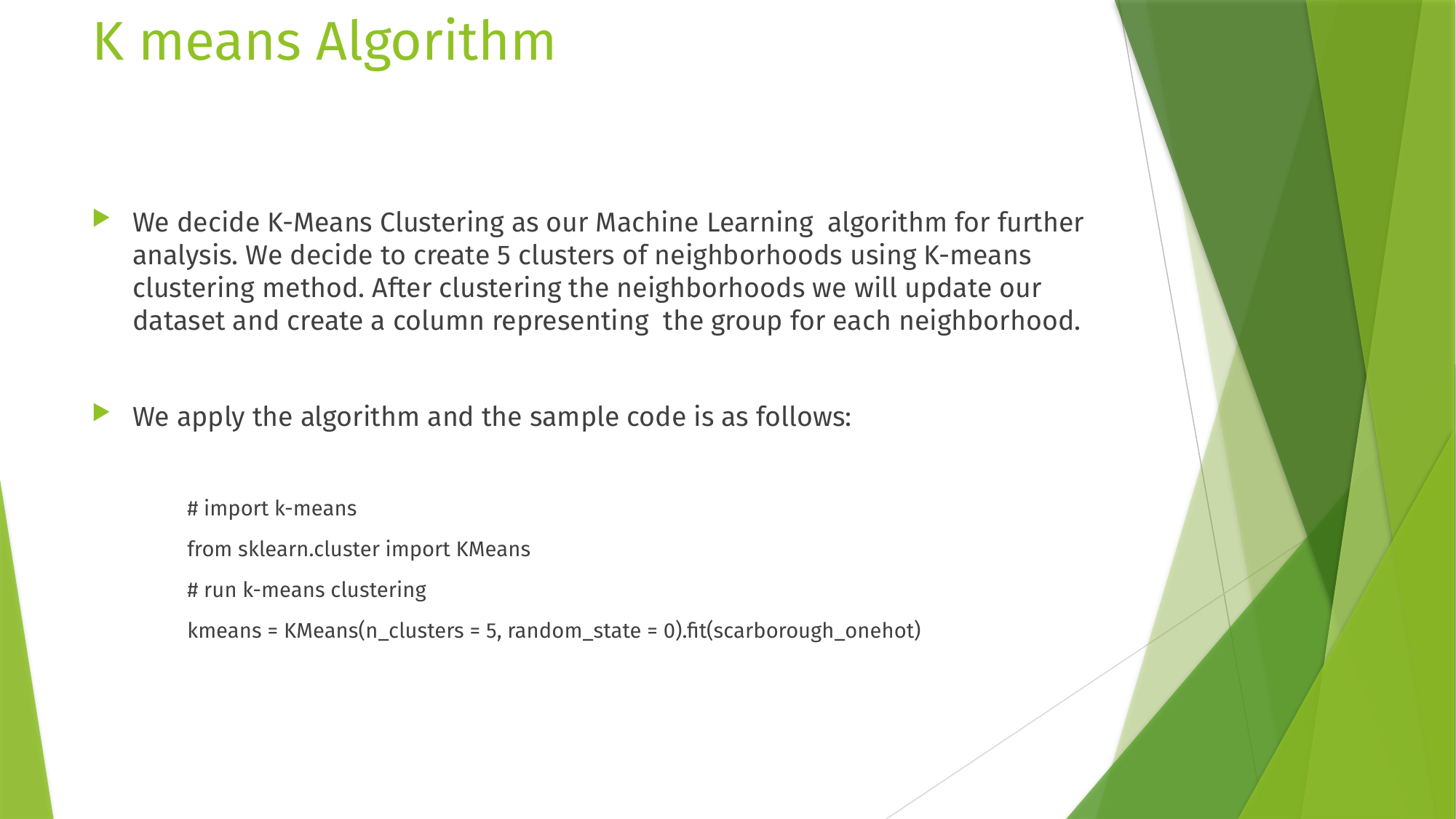

# K means Algorithm

We decide K-Means Clustering as our Machine Learning  algorithm for further analysis. We decide to create 5 clusters of neighborhoods using K-means clustering method. After clustering the neighborhoods we will update our dataset and create a column representing  the group for each neighborhood.

We apply the algorithm and the sample code is as follows:

# import k-means
from sklearn.cluster import KMeans
# run k-means clustering
kmeans = KMeans(n_clusters = 5, random_state = 0).fit(scarborough_onehot)